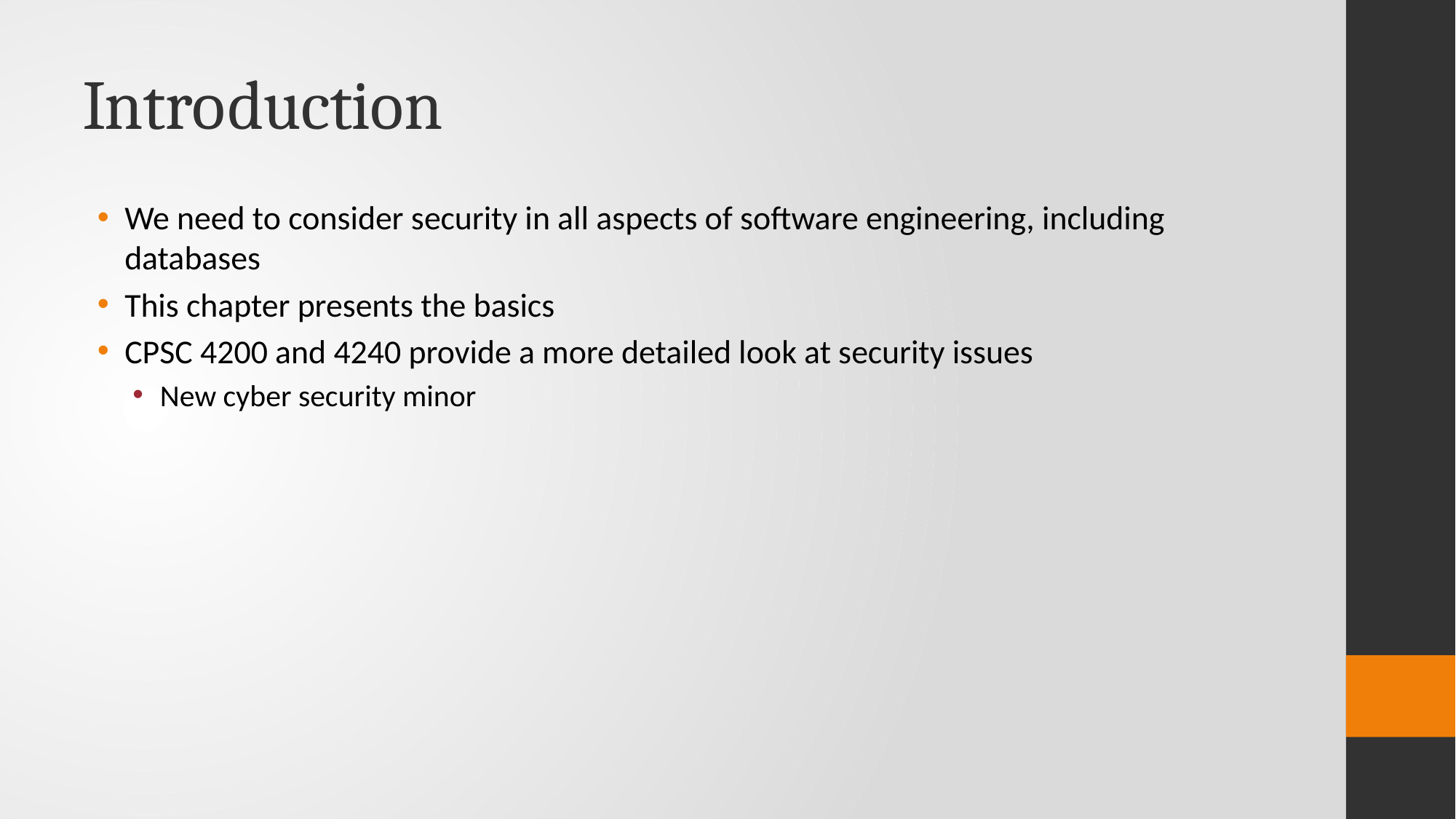

# Introduction
We need to consider security in all aspects of software engineering, including databases
This chapter presents the basics
CPSC 4200 and 4240 provide a more detailed look at security issues
New cyber security minor